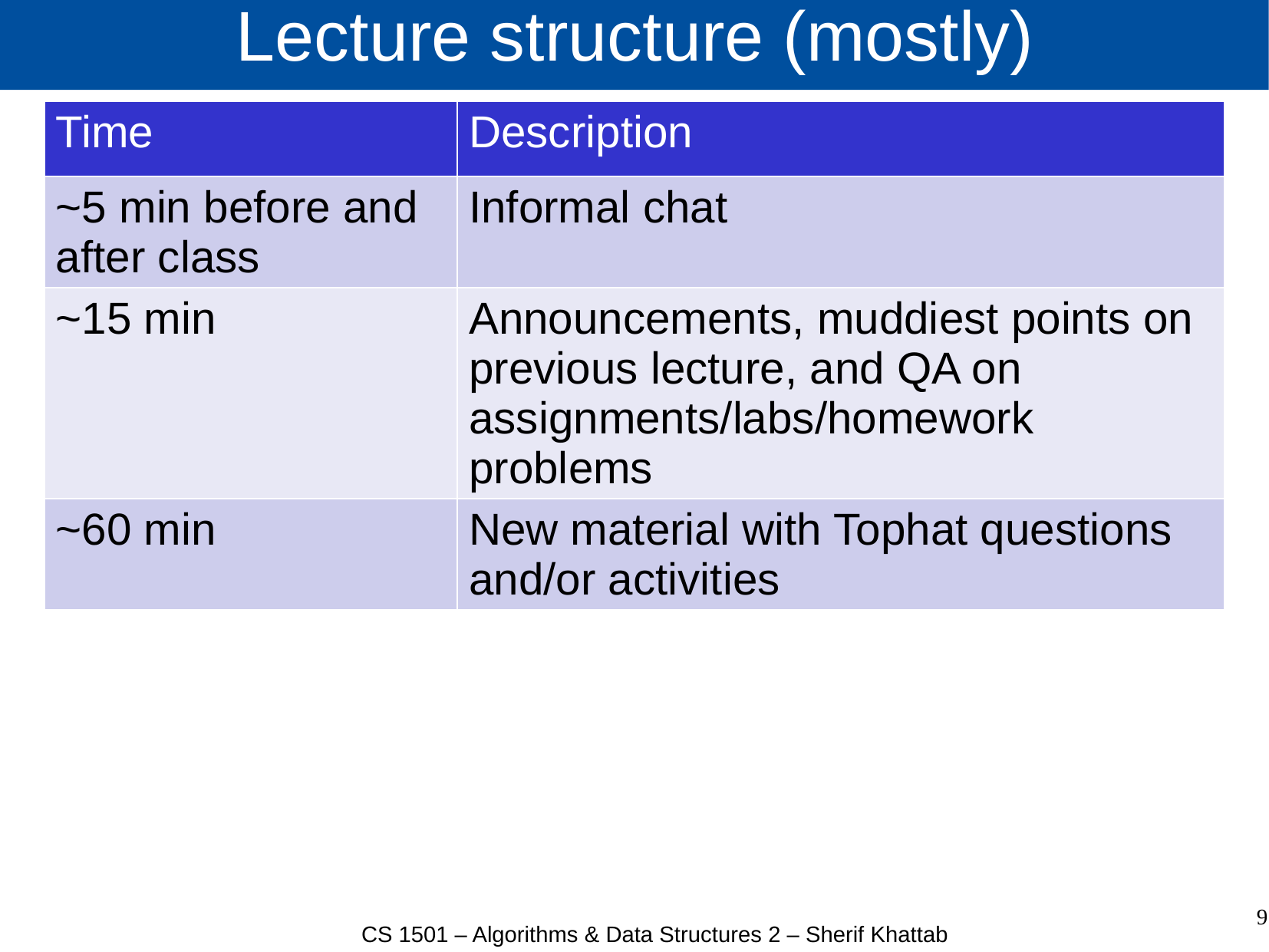

# Lecture structure (mostly)

| Time | Description |
| --- | --- |
| ~5 min before and after class | Informal chat |
| ~15 min | Announcements, muddiest points on previous lecture, and QA on assignments/labs/homework problems |
| ~60 min | New material with Tophat questions and/or activities |
9
CS 1501 – Algorithms & Data Structures 2 – Sherif Khattab